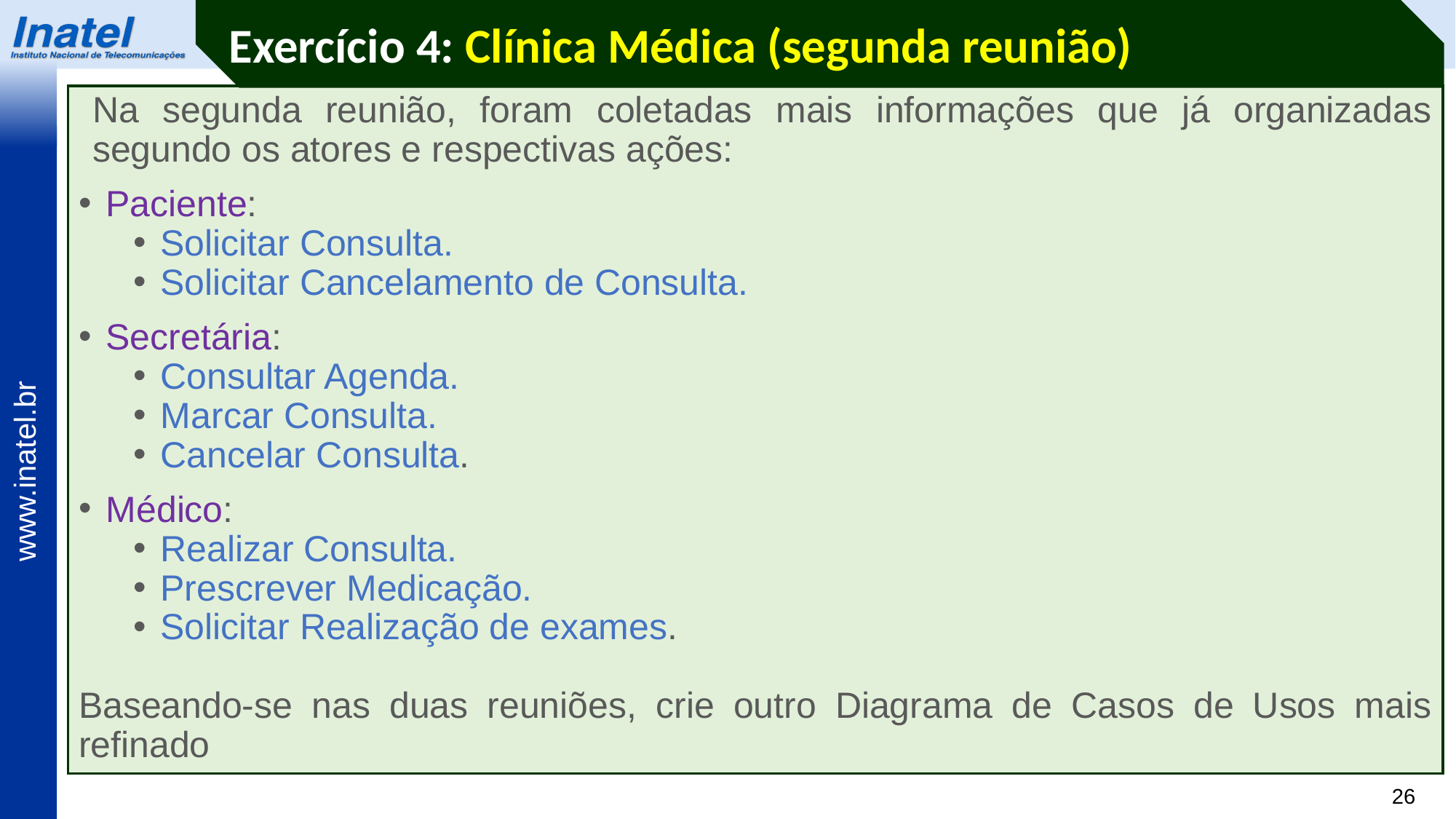

Exercício 4: Clínica Médica (segunda reunião)
Na segunda reunião, foram coletadas mais informações que já organizadas segundo os atores e respectivas ações:
Paciente:
Solicitar Consulta.
Solicitar Cancelamento de Consulta.
Secretária:
Consultar Agenda.
Marcar Consulta.
Cancelar Consulta.
Médico:
Realizar Consulta.
Prescrever Medicação.
Solicitar Realização de exames.

Baseando-se nas duas reuniões, crie outro Diagrama de Casos de Usos mais refinado